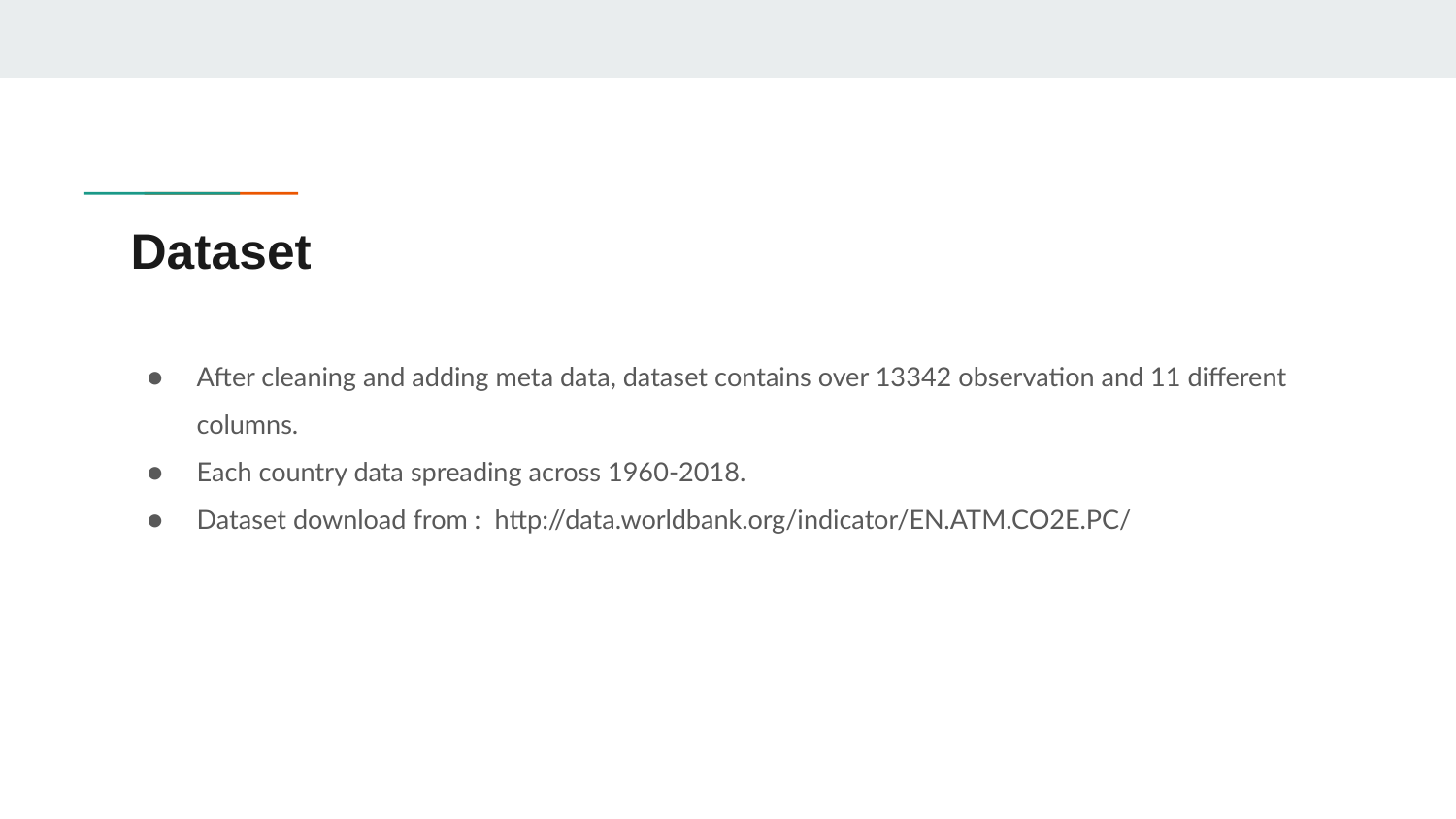

# Dataset
After cleaning and adding meta data, dataset contains over 13342 observation and 11 different columns.
Each country data spreading across 1960-2018.
Dataset download from :  http://data.worldbank.org/indicator/EN.ATM.CO2E.PC/